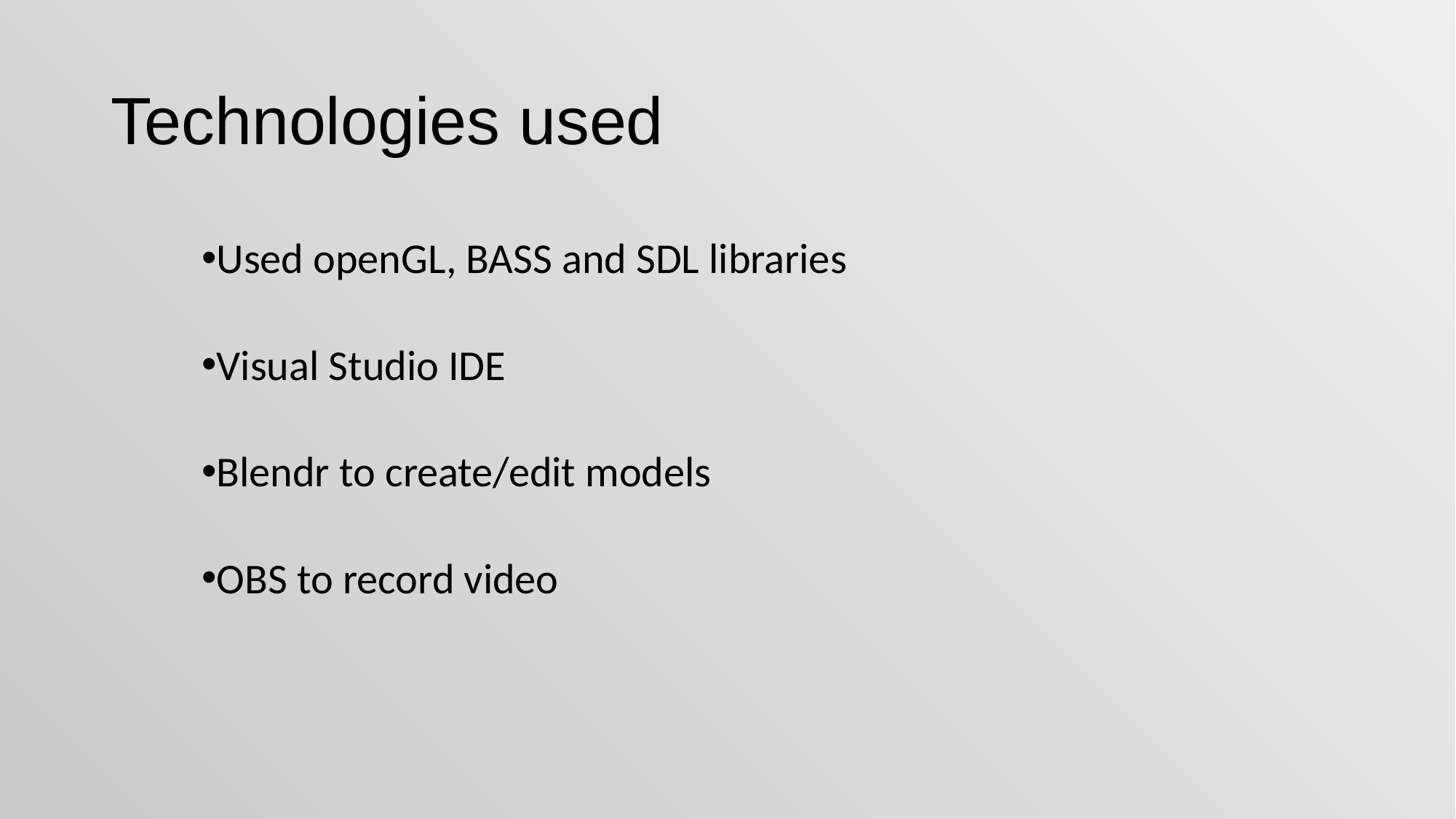

# Technologies used

Used openGL, BASS and SDL libraries

Visual Studio IDE

Blendr to create/edit models

OBS to record video